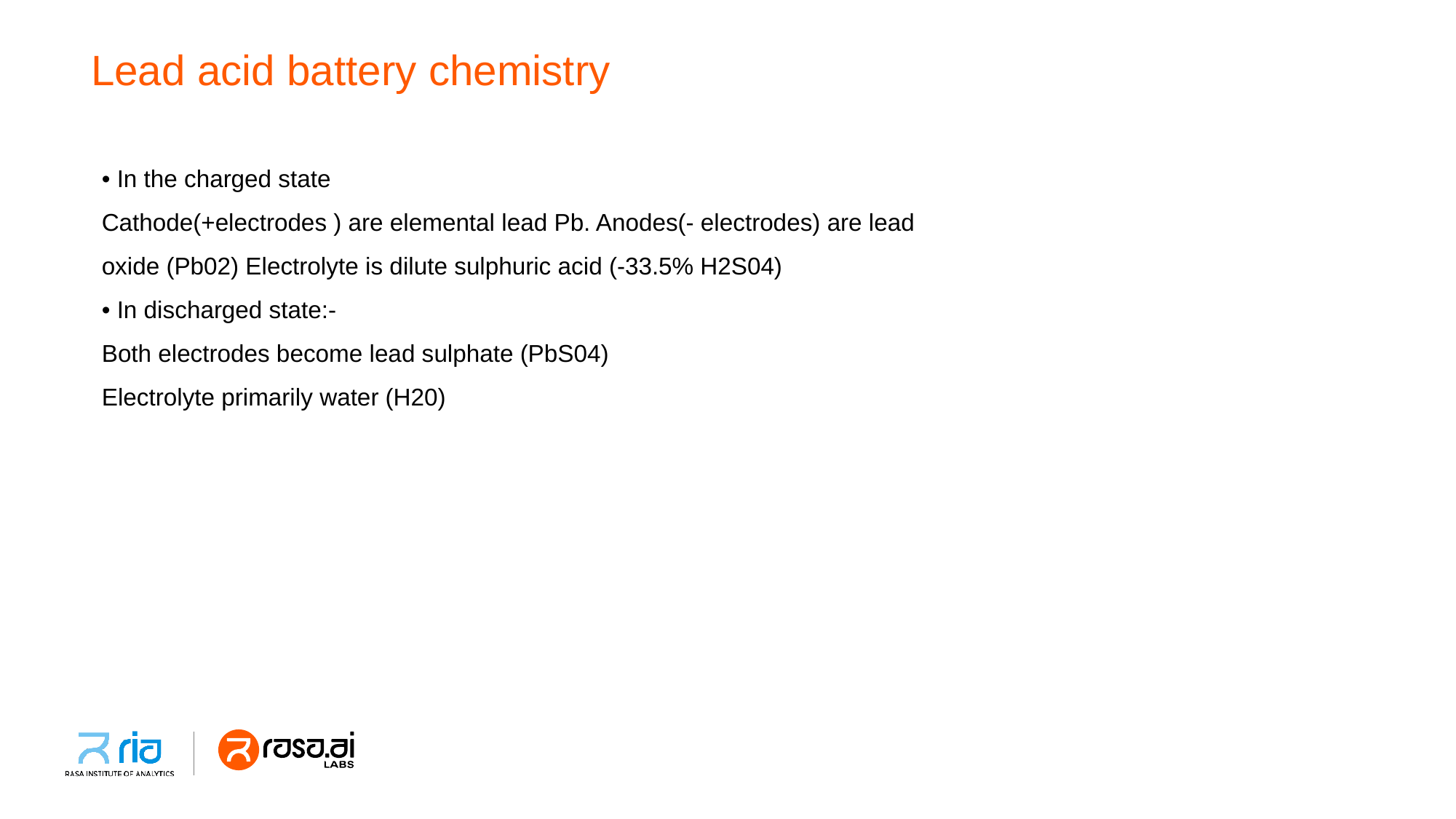

# Lead acid battery chemistry
• In the charged state
Cathode(+electrodes ) are elemental lead Pb. Anodes(- electrodes) are lead
oxide (Pb02) Electrolyte is dilute sulphuric acid (-33.5% H2S04)
• In discharged state:-
Both electrodes become lead sulphate (PbS04)
Electrolyte primarily water (H20)